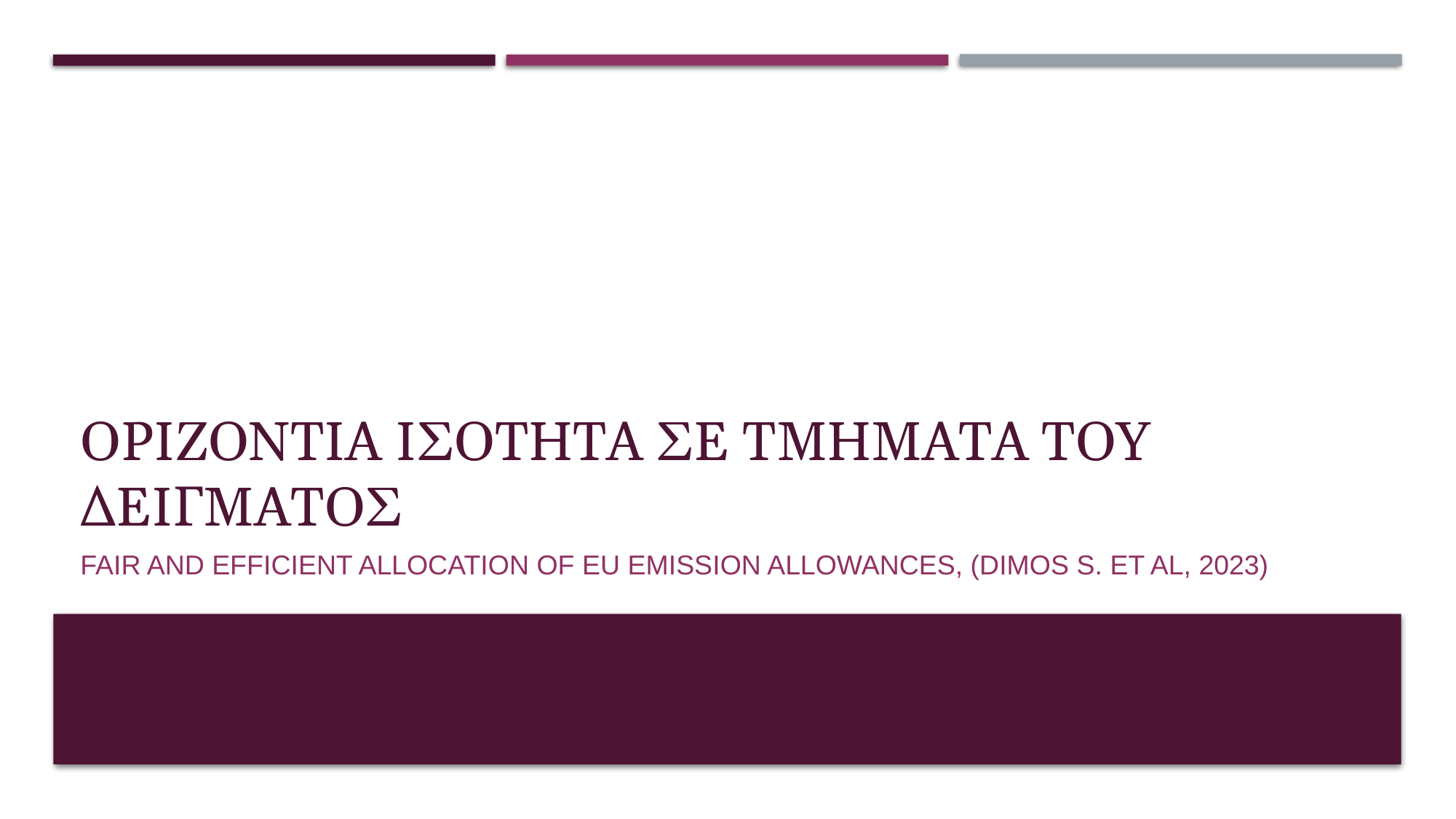

# Οριζοντια ισοτητα σε τμηματα του δειγματοσ
Fair and Efficient Allocation of EU Emission Allowances, (Dimos s. et al, 2023)